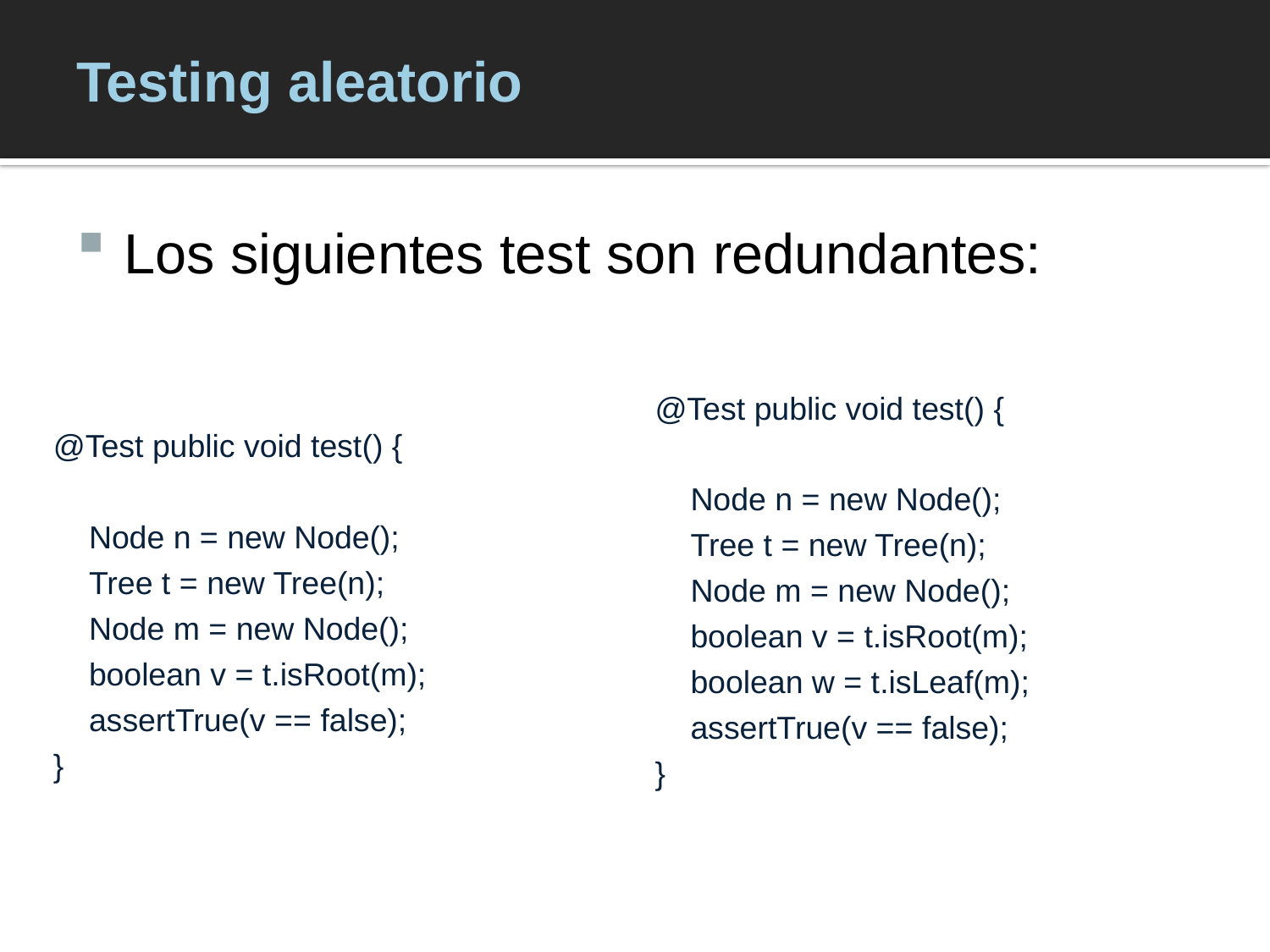

# Testing aleatorio
Los siguientes test son redundantes:
@Test public void test() {

    Node n = new Node();
    Tree t = new Tree(n);
    Node m = new Node();
    boolean v = t.isRoot(m);
    boolean w = t.isLeaf(m);
    assertTrue(v == false);
}
@Test public void test() {

    Node n = new Node();
    Tree t = new Tree(n);
    Node m = new Node();
    boolean v = t.isRoot(m);
    assertTrue(v == false);
}